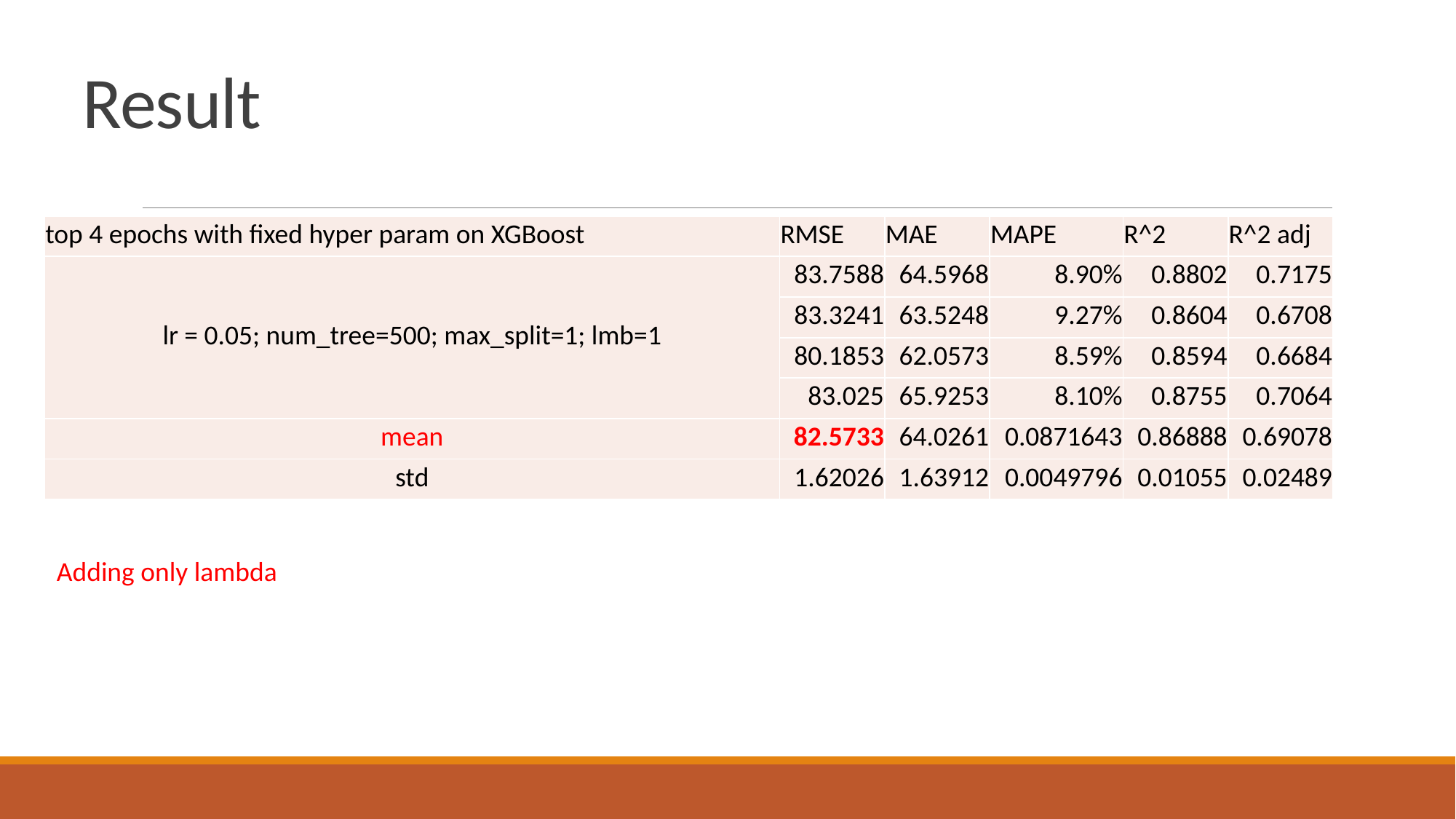

# Result
| top 4 epochs with fixed hyper param on XGBoost | RMSE | MAE | MAPE | R^2 | R^2 adj |
| --- | --- | --- | --- | --- | --- |
| lr = 0.05; num\_tree=500; max\_split=1; lmb=1 | 83.7588 | 64.5968 | 8.90% | 0.8802 | 0.7175 |
|  | 83.3241 | 63.5248 | 9.27% | 0.8604 | 0.6708 |
|  | 80.1853 | 62.0573 | 8.59% | 0.8594 | 0.6684 |
|  | 83.025 | 65.9253 | 8.10% | 0.8755 | 0.7064 |
| mean | 82.5733 | 64.0261 | 0.0871643 | 0.86888 | 0.69078 |
| std | 1.62026 | 1.63912 | 0.0049796 | 0.01055 | 0.02489 |
Adding only lambda